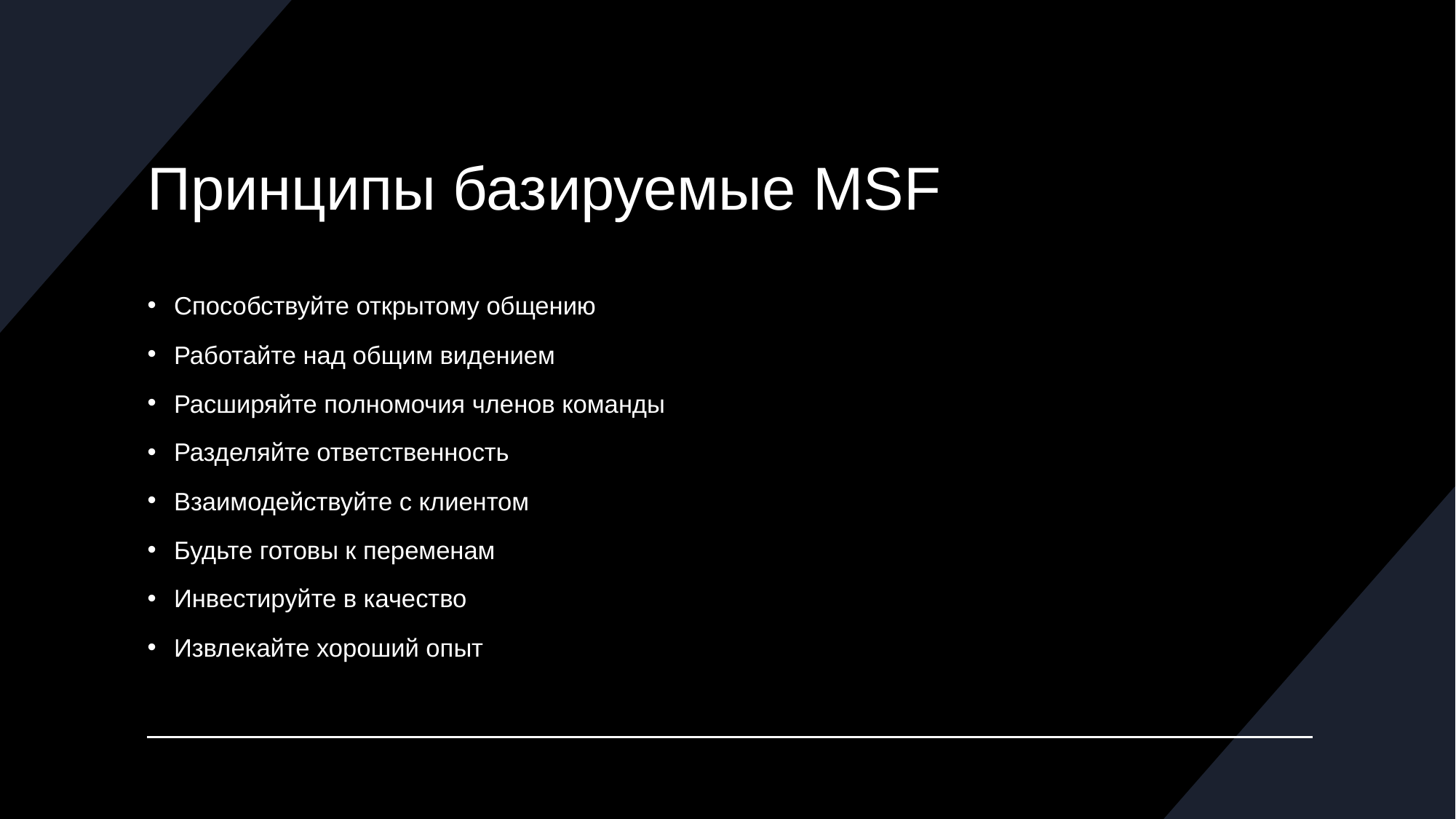

# Принципы базируемые MSF
Способствуйте открытому общению
Работайте над общим видением
Расширяйте полномочия членов команды
Разделяйте ответственность
Взаимодействуйте с клиентом
Будьте готовы к переменам
Инвестируйте в качество
Извлекайте хороший опыт